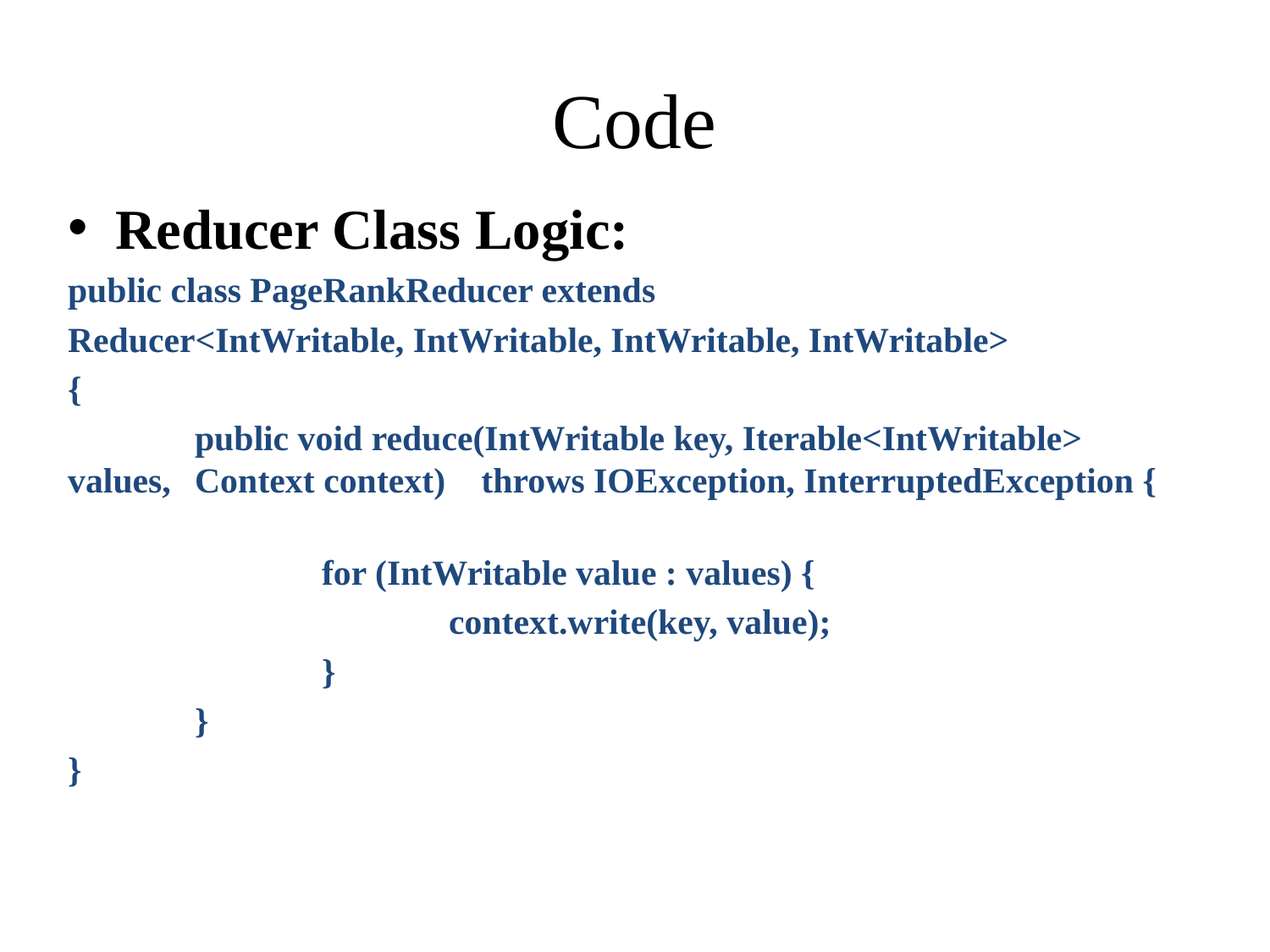

# Code
Reducer Class Logic:
public class PageRankReducer extends
Reducer<IntWritable, IntWritable, IntWritable, IntWritable>
{
	public void reduce(IntWritable key, Iterable<IntWritable> values, 	Context context)    throws IOException, InterruptedException {
		for (IntWritable value : values) {
			context.write(key, value);
	 	}
	}
}